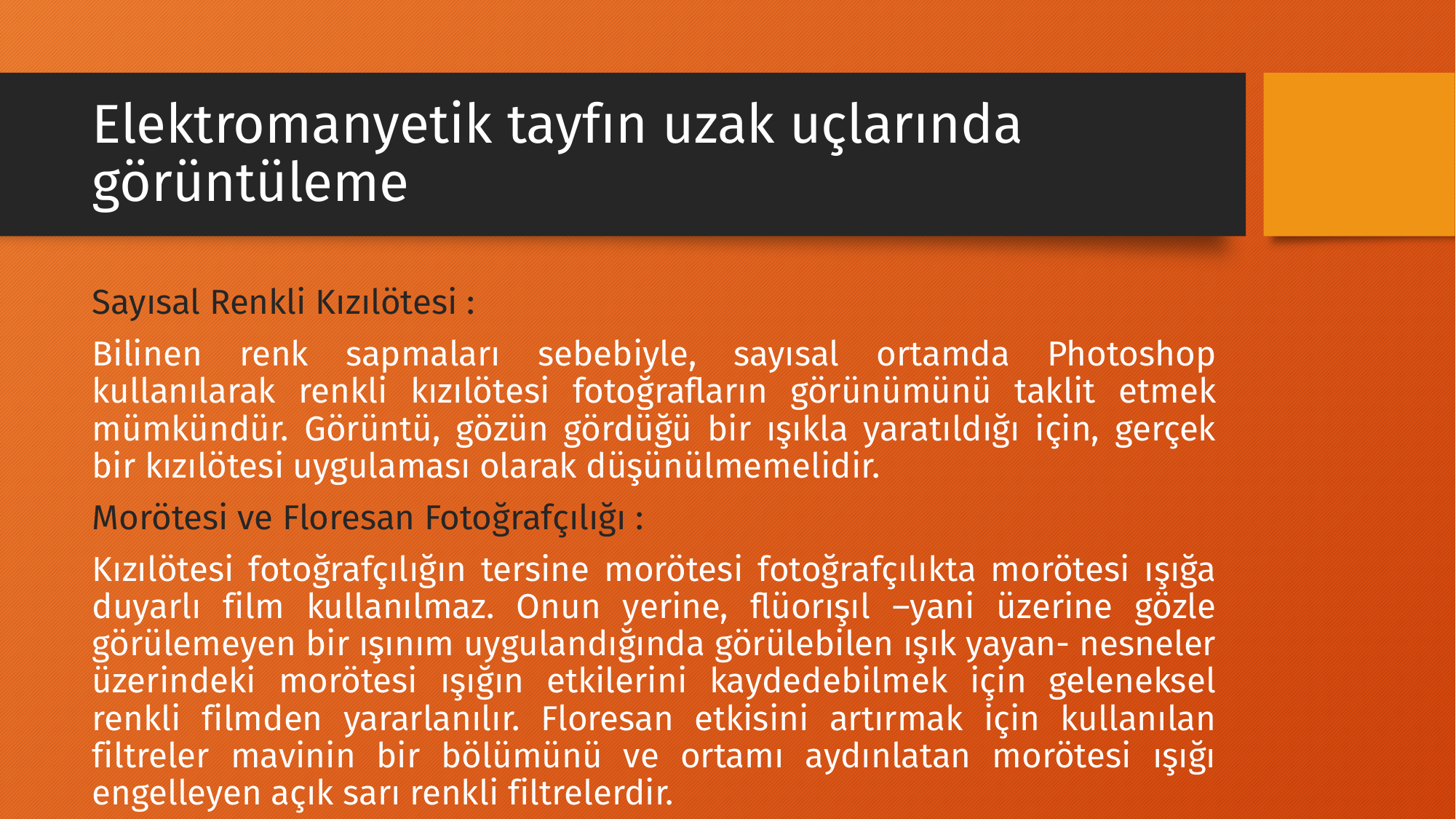

# Elektromanyetik tayfın uzak uçlarında görüntüleme
Sayısal Renkli Kızılötesi :
Bilinen renk sapmaları sebebiyle, sayısal ortamda Photoshop kullanılarak renkli kızılötesi fotoğrafların görünümünü taklit etmek mümkündür. Görüntü, gözün gördüğü bir ışıkla yaratıldığı için, gerçek bir kızılötesi uygulaması olarak düşünülmemelidir.
Morötesi ve Floresan Fotoğrafçılığı :
Kızılötesi fotoğrafçılığın tersine morötesi fotoğrafçılıkta morötesi ışığa duyarlı film kullanılmaz. Onun yerine, flüorışıl –yani üzerine gözle görülemeyen bir ışınım uygulandığında görülebilen ışık yayan- nesneler üzerindeki morötesi ışığın etkilerini kaydedebilmek için geleneksel renkli filmden yararlanılır. Floresan etkisini artırmak için kullanılan filtreler mavinin bir bölümünü ve ortamı aydınlatan morötesi ışığı engelleyen açık sarı renkli filtrelerdir.